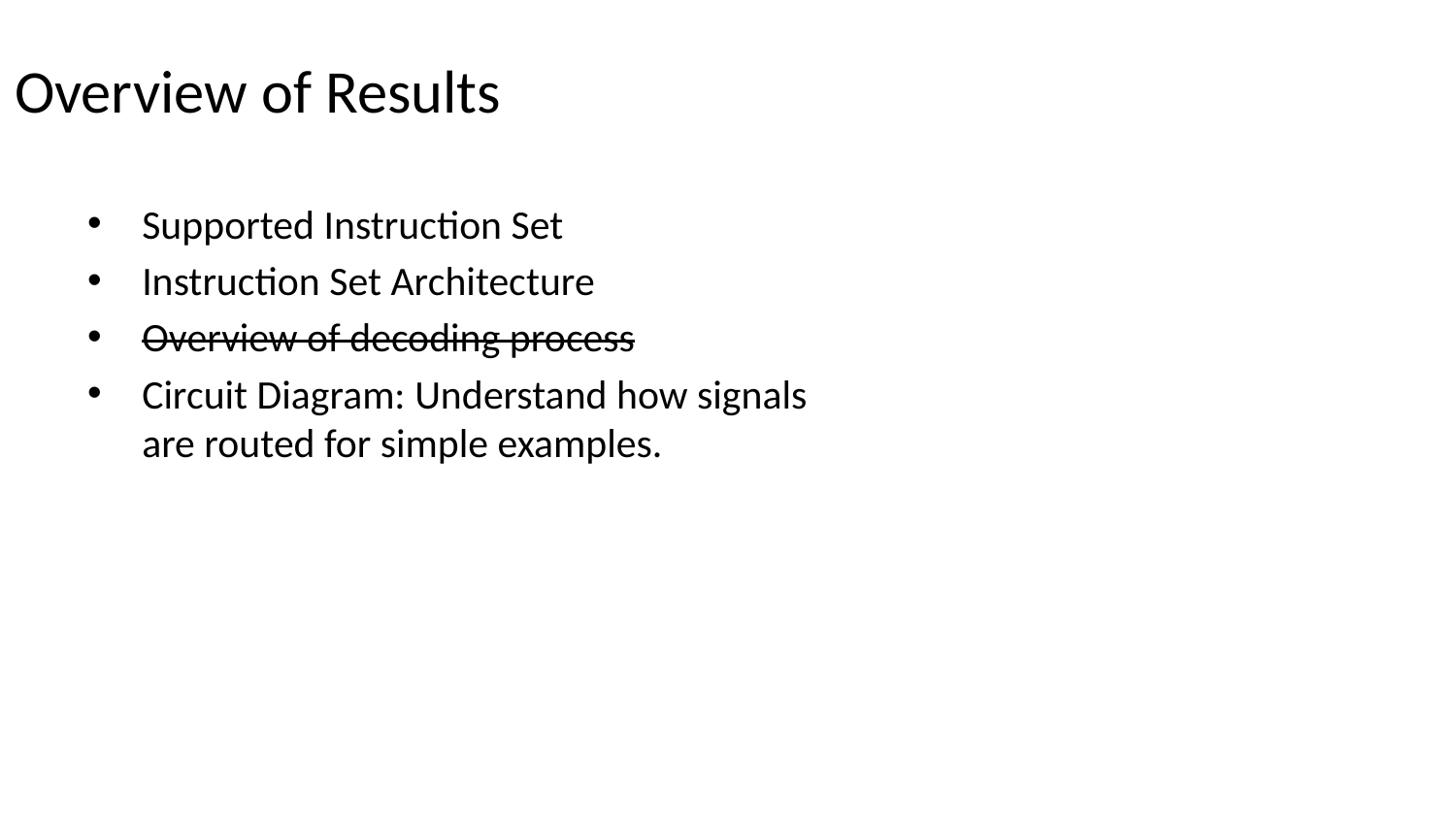

Overview of Results
Supported Instruction Set
Instruction Set Architecture
Overview of decoding process
Circuit Diagram: Understand how signals are routed for simple examples.